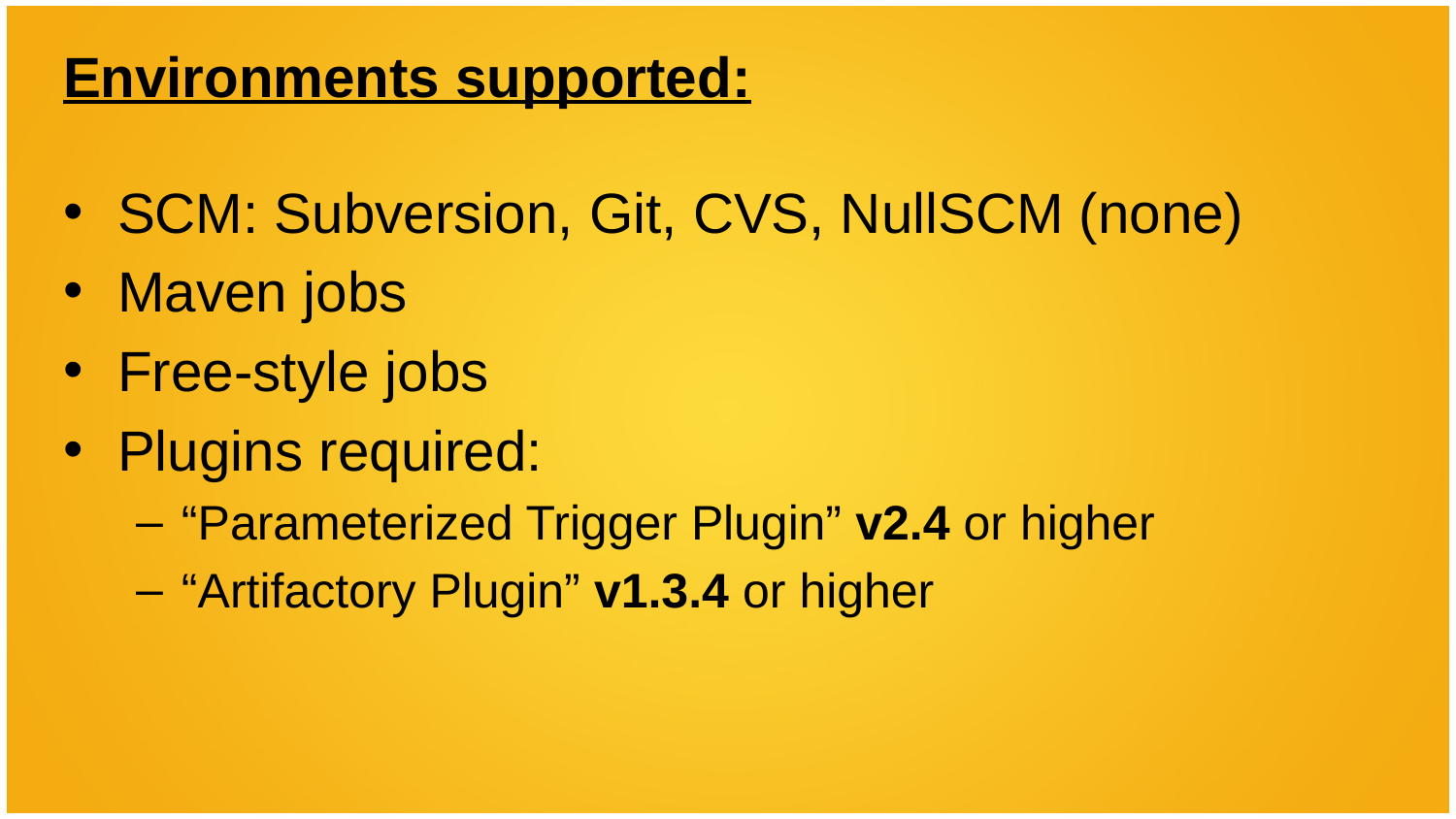

Environments supported:

SCM: Subversion, Git, CVS, NullSCM (none)
Maven jobs
Free-style jobs
Plugins required:
“Parameterized Trigger Plugin” v2.4 or higher
“Artifactory Plugin” v1.3.4 or higher